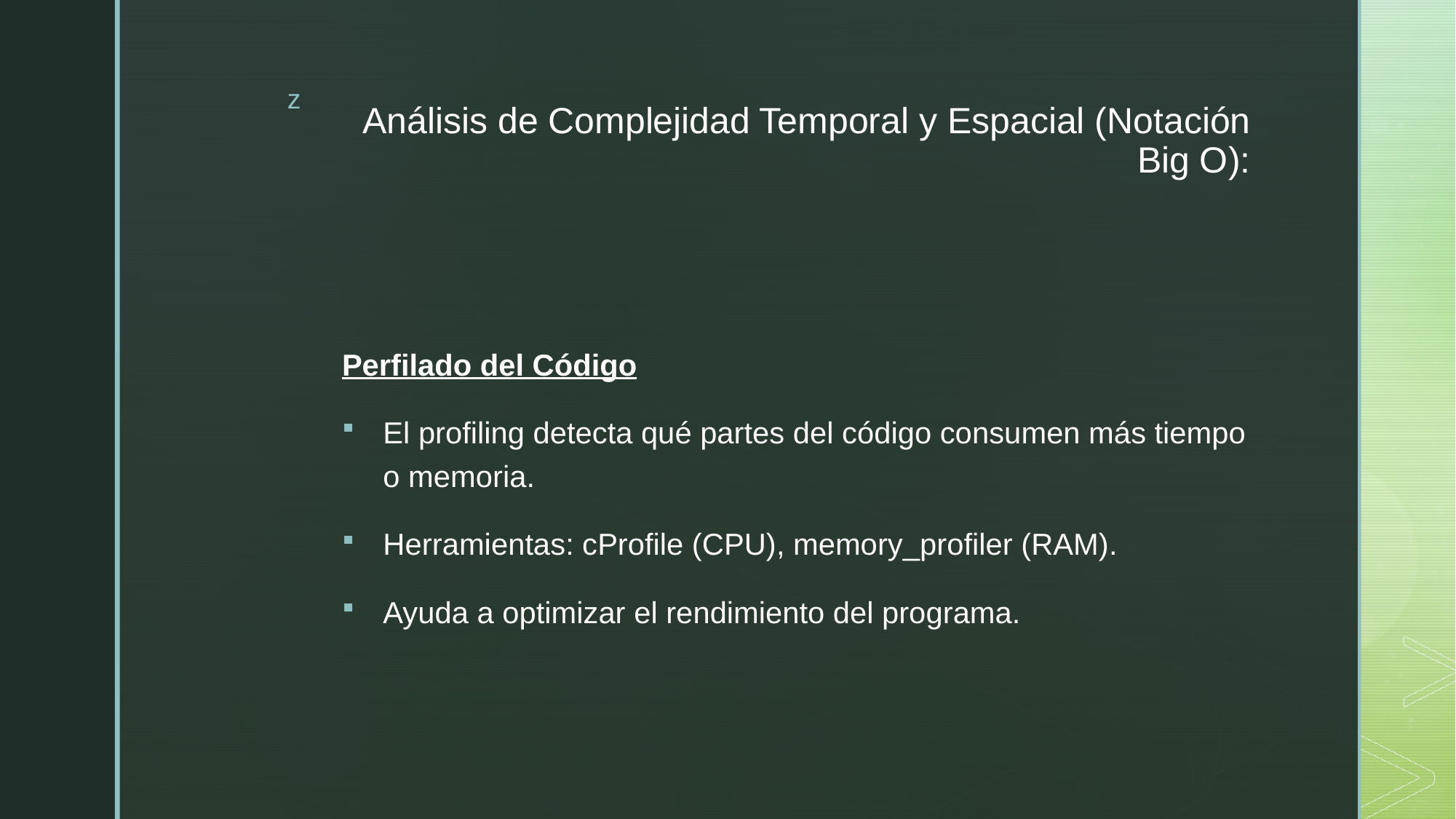

# Análisis de Complejidad Temporal y Espacial (Notación Big O):
Perfilado del Código
El profiling detecta qué partes del código consumen más tiempo o memoria.
Herramientas: cProfile (CPU), memory_profiler (RAM).
Ayuda a optimizar el rendimiento del programa.